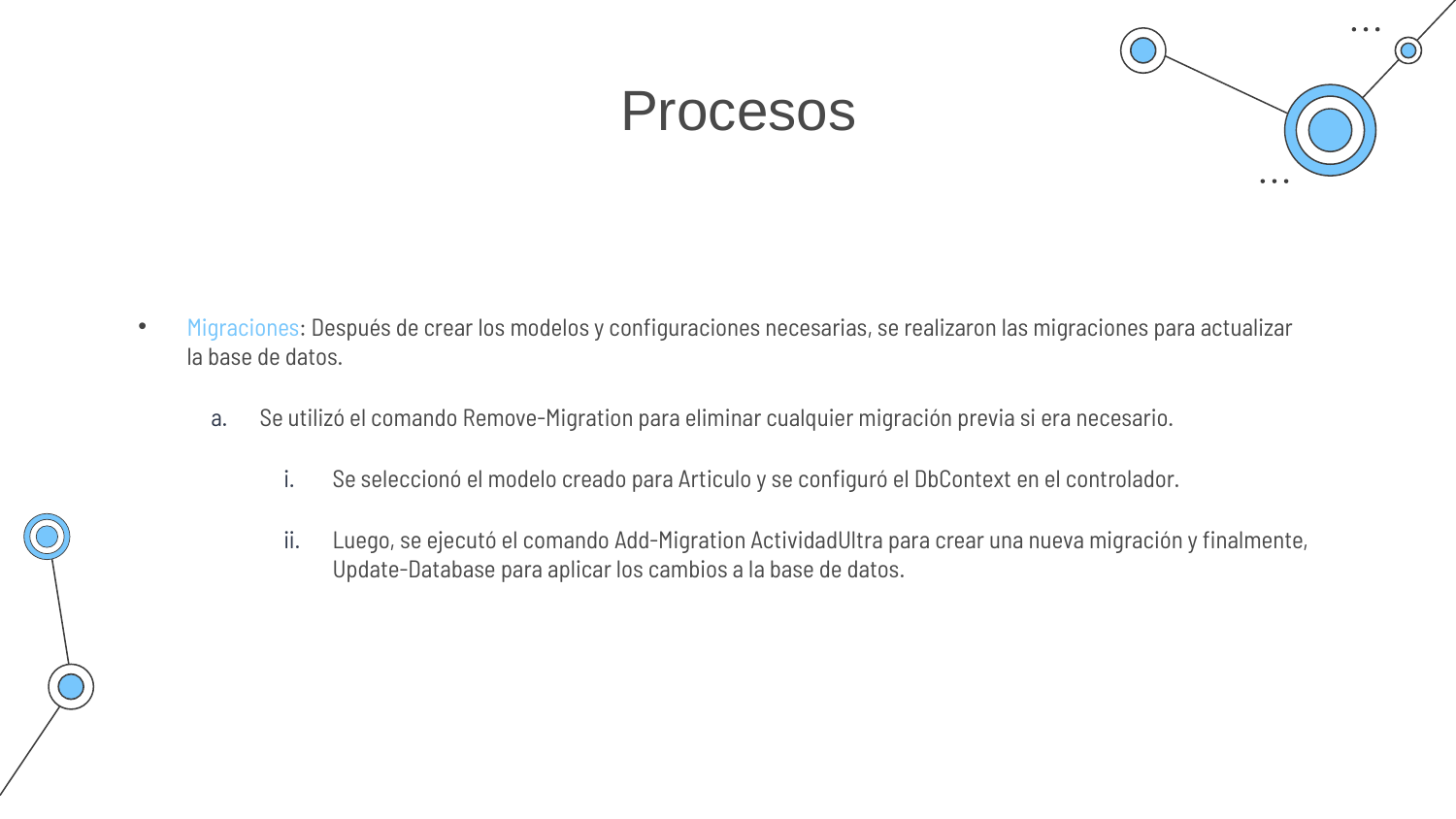

# Procesos

Migraciones: Después de crear los modelos y configuraciones necesarias, se realizaron las migraciones para actualizar la base de datos.
Se utilizó el comando Remove-Migration para eliminar cualquier migración previa si era necesario.
Se seleccionó el modelo creado para Articulo y se configuró el DbContext en el controlador.
Luego, se ejecutó el comando Add-Migration ActividadUltra para crear una nueva migración y finalmente, Update-Database para aplicar los cambios a la base de datos.